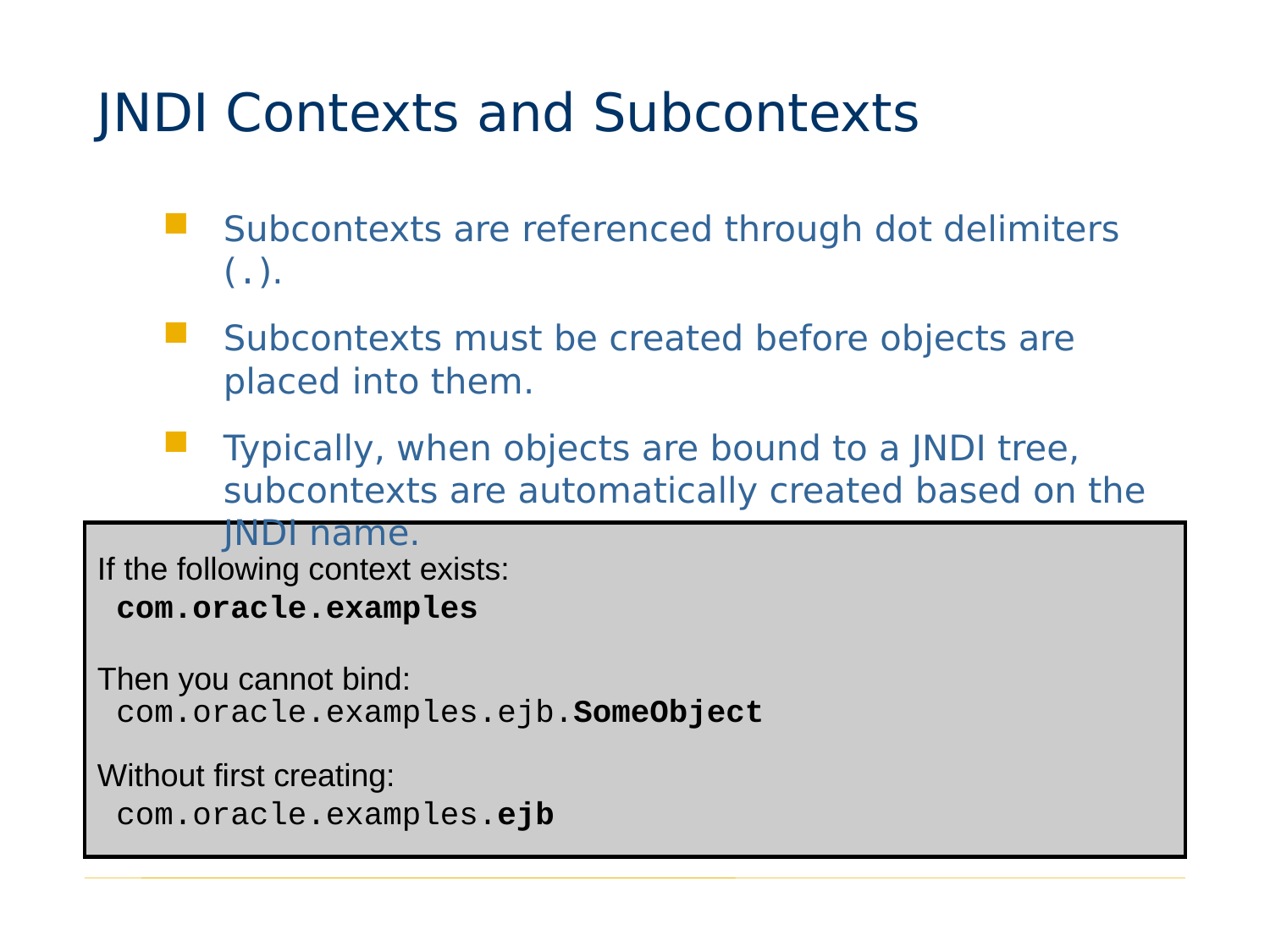

# JNDI Contexts and Subcontexts
Subcontexts are referenced through dot delimiters (.).
Subcontexts must be created before objects are placed into them.
Typically, when objects are bound to a JNDI tree, subcontexts are automatically created based on the
JNDI name.
If the following context exists:
 com.oracle.examples

Then you cannot bind:
 com.oracle.examples.ejb.SomeObject

Without first creating:
 com.oracle.examples.ejb